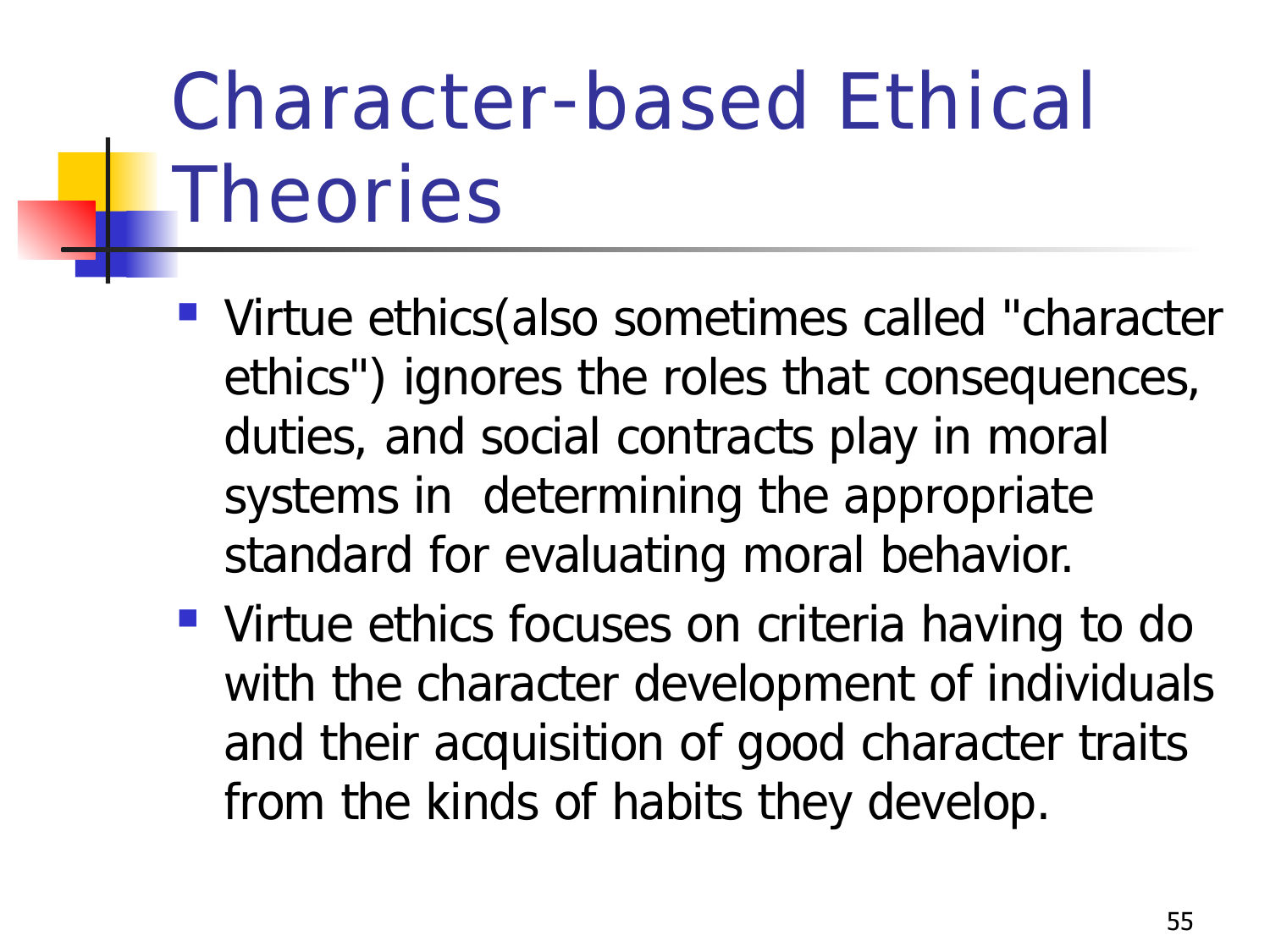

# Character-based Ethical Theories
Virtue ethics(also sometimes called "character ethics") ignores the roles that consequences, duties, and social contracts play in moral systems in  determining the appropriate standard for evaluating moral behavior.
Virtue ethics focuses on criteria having to do with the character development of individuals and their acquisition of good character traits from the kinds of habits they develop.
55